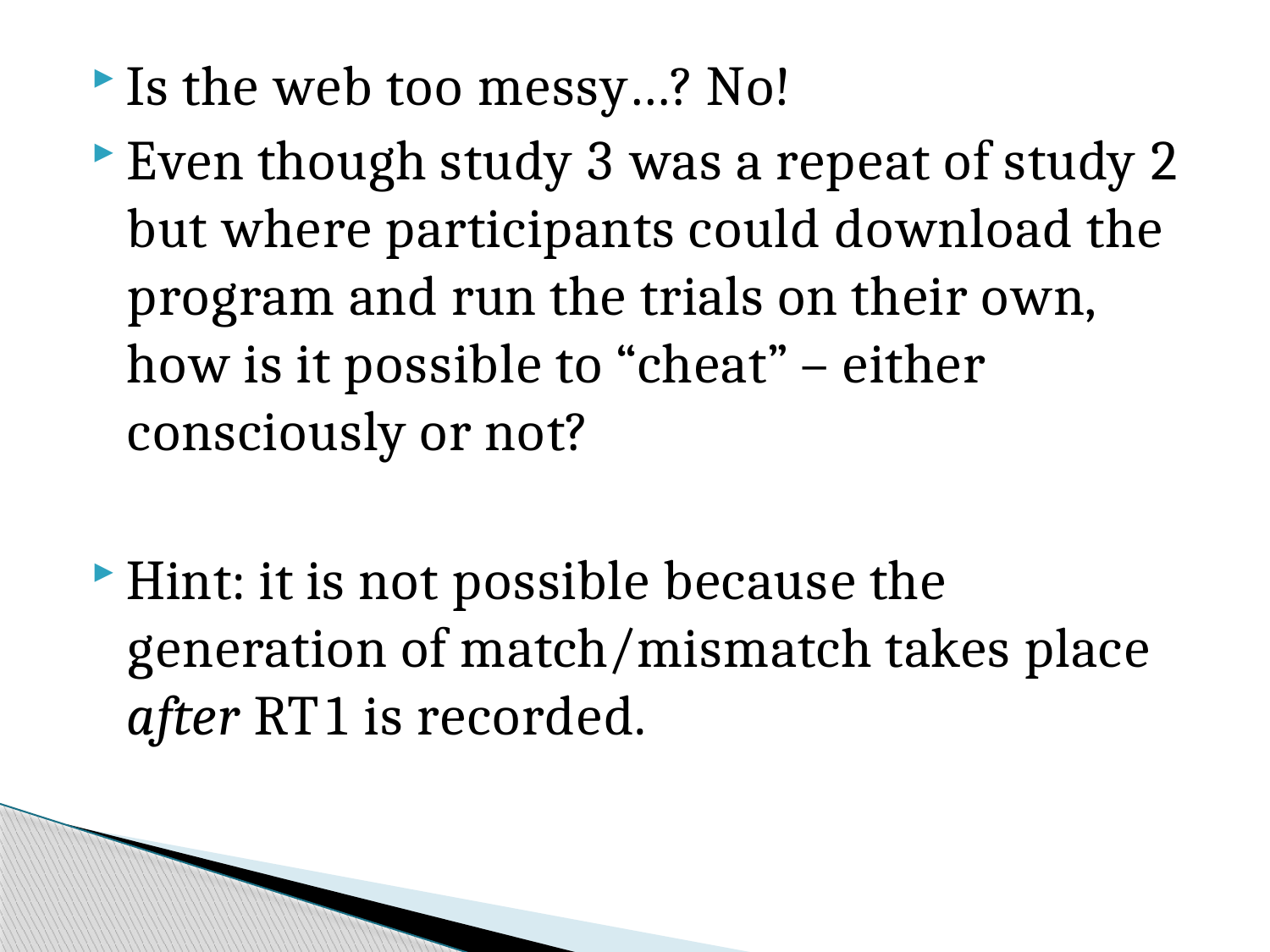

Is the web too messy…? No!
Even though study 3 was a repeat of study 2 but where participants could download the program and run the trials on their own, how is it possible to “cheat” – either consciously or not?

Hint: it is not possible because the generation of match/mismatch takes place after RT1 is recorded.
#